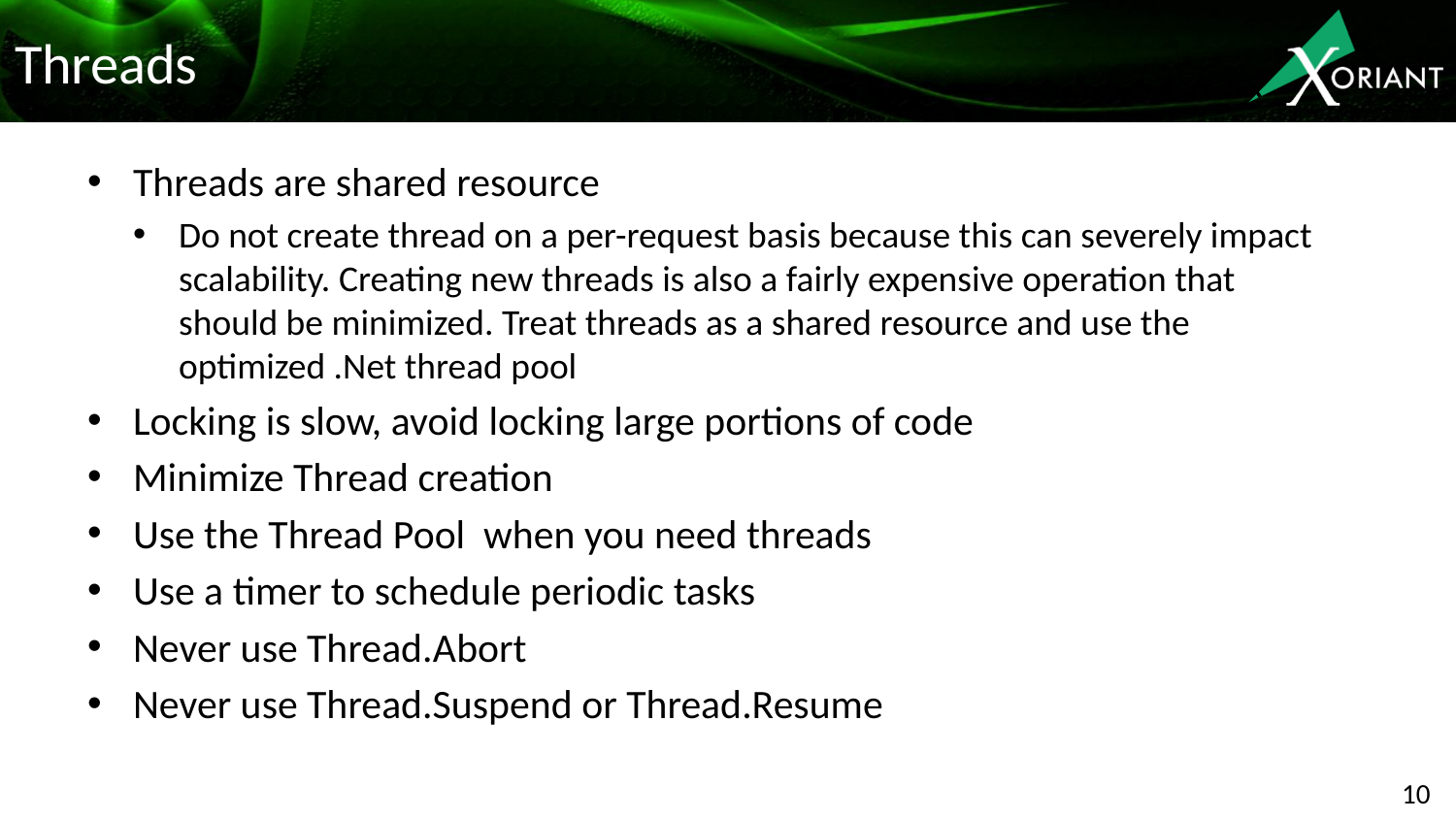

# Threads
Threads are shared resource
Do not create thread on a per-request basis because this can severely impact scalability. Creating new threads is also a fairly expensive operation that should be minimized. Treat threads as a shared resource and use the optimized .Net thread pool
Locking is slow, avoid locking large portions of code
Minimize Thread creation
Use the Thread Pool  when you need threads
Use a timer to schedule periodic tasks
Never use Thread.Abort
Never use Thread.Suspend or Thread.Resume

10